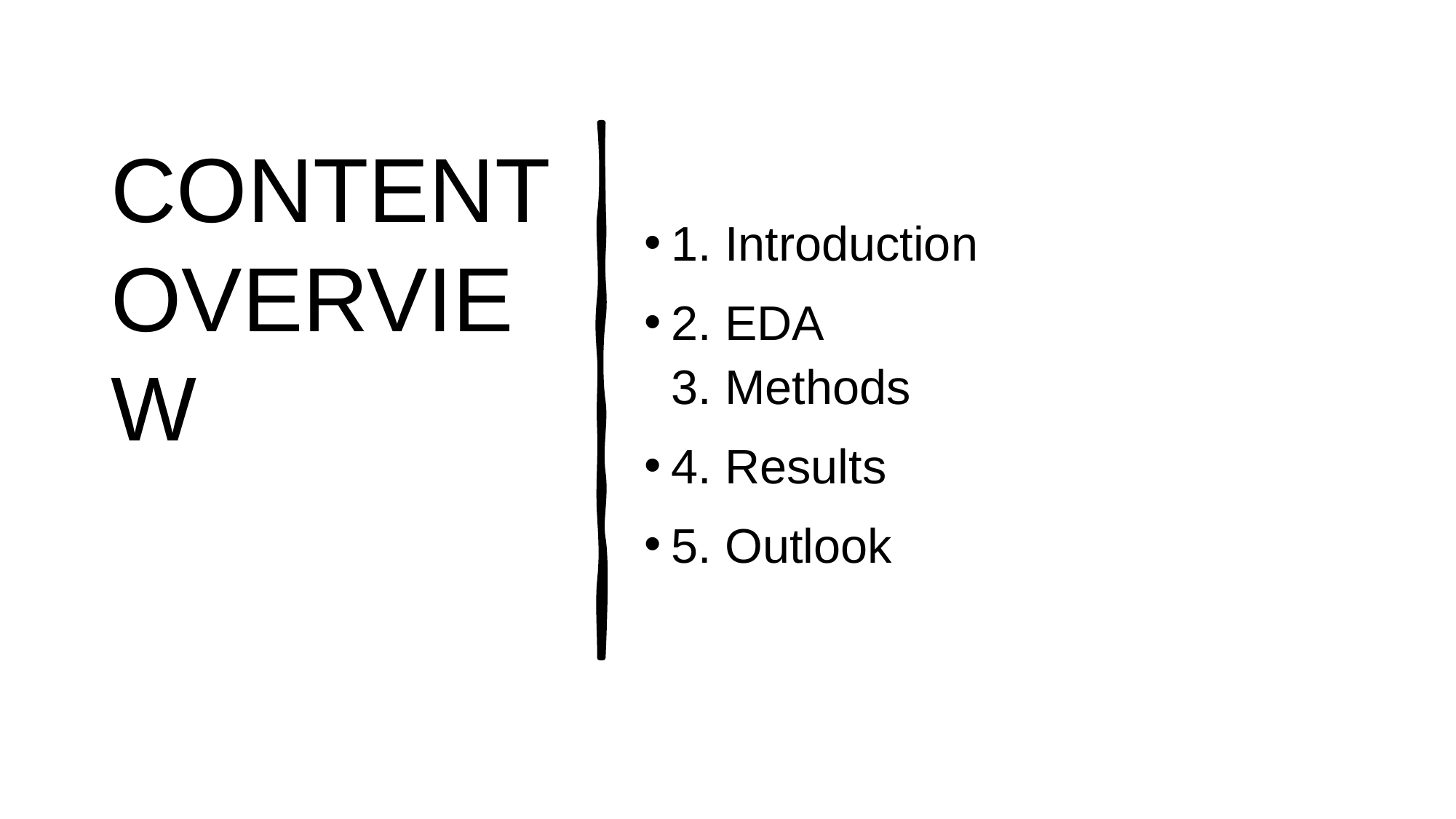

# CONTENT OVERVIEW
1. Introduction
2. EDA
3. Methods
4. Results
5. Outlook